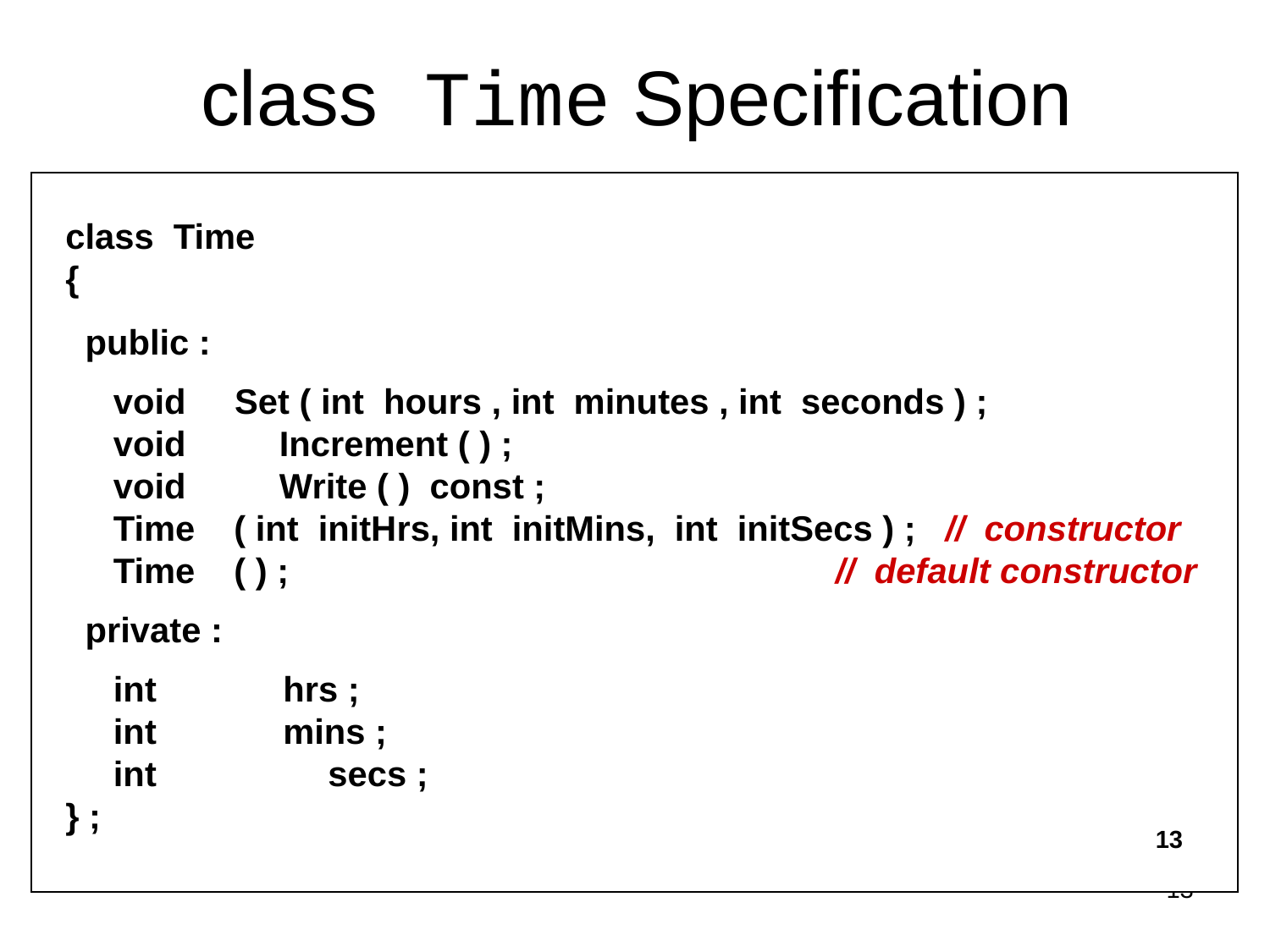

# class Time Specification

class  Time
{

  public :

	void     Set ( int  hours , int  minutes , int  seconds ) ;
	void	    Increment ( ) ;
	void	    Write ( )  const ;
	Time    ( int  initHrs, int  initMins,  int  initSecs ) ;   //  constructor
	Time    ( ) ; 			                      //  default constructor

  private :

	int             hrs ;
	int             mins ;
	int	         secs ;
} ;
13
13